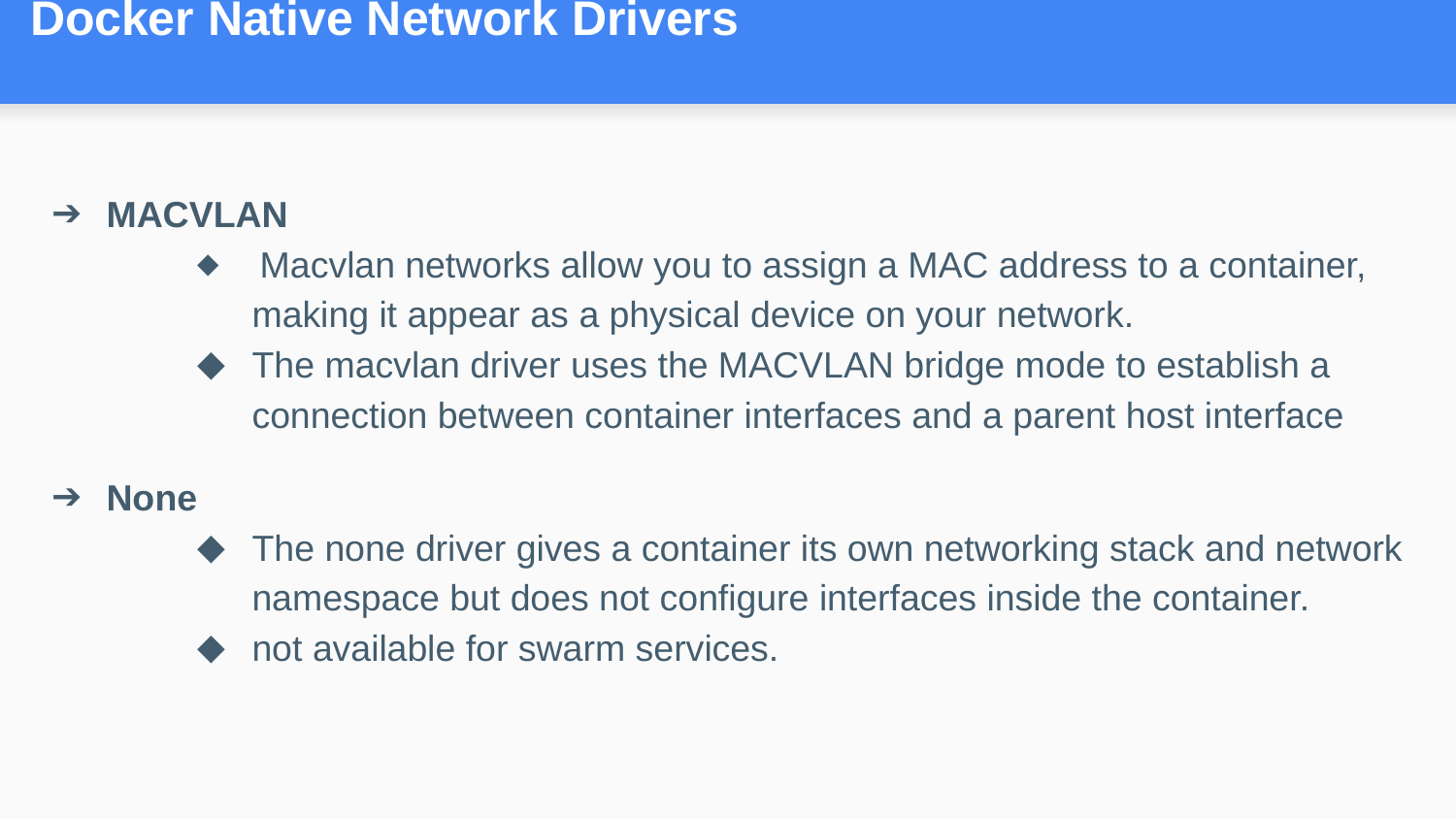

# Docker Native Network Drivers

MACVLAN
 Macvlan networks allow you to assign a MAC address to a container, making it appear as a physical device on your network.
The macvlan driver uses the MACVLAN bridge mode to establish a connection between container interfaces and a parent host interface
None
The none driver gives a container its own networking stack and network namespace but does not configure interfaces inside the container.
not available for swarm services.